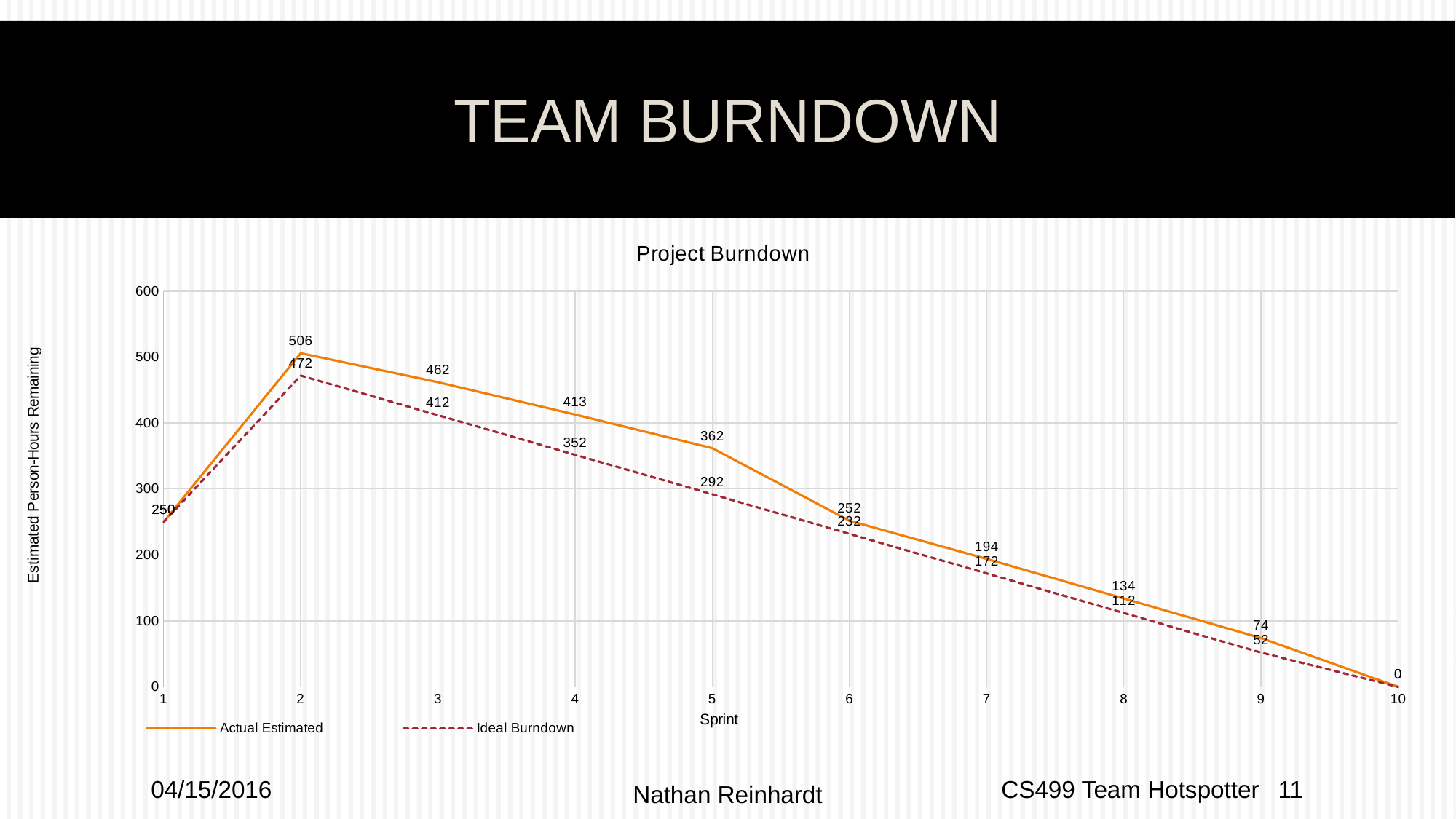

# Team Burndown

### Chart: Project Burndown

| Category | Actual Estimated | Ideal Burndown |
|---|---|---|
| 1 | 250.0 | 250.0 |
| 2 | 506.0 | 472.0 |
| 3 | 462.0 | 412.0 |
| 4 | 413.0 | 352.0 |
| 5 | 362.0 | 292.0 |
| 6 | 252.0 | 232.0 |
| 7 | 194.0 | 172.0 |
| 8 | 134.0 | 112.0 |
| 9 | 74.0 | 52.0 |
| 10 | 0.0 | 0.0 |
04/15/2016
CS499 Team Hotspotter
11
Nathan Reinhardt